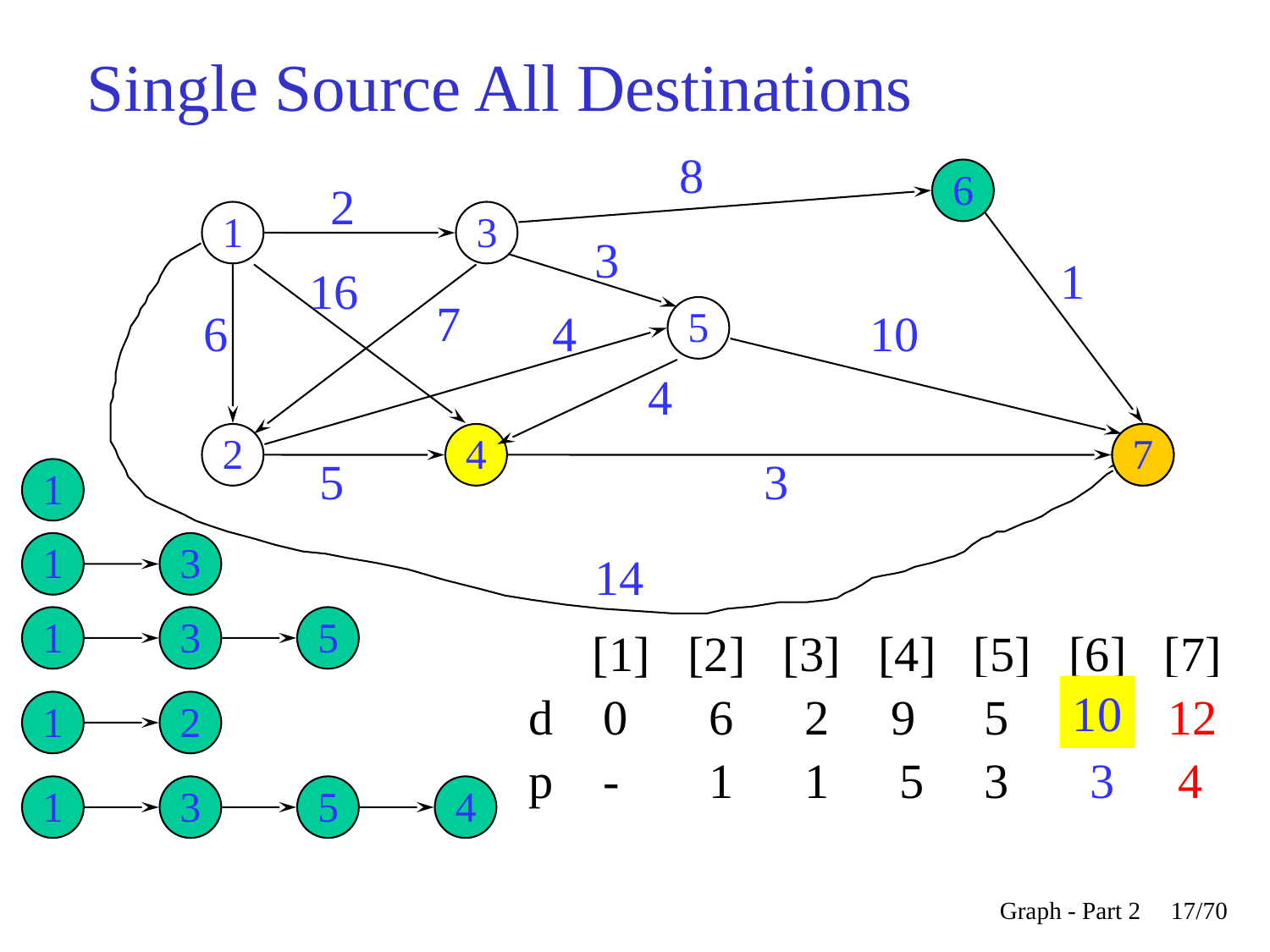

Single Source All Destinations
8
6

2

1
3

3

1
16

7
5
6
4
10

4
2
4
7
7

5
3

1

1
3

14

1
3
5

[1]
[2]
[3]
[4]
[5]
[6]
[7]

10
10

d
0
6
2
9
5
-
14
12
1
2

p
-
1
1
5
3
-
-
3
4
1
1
3
5
4

Graph - Part 2
17/70